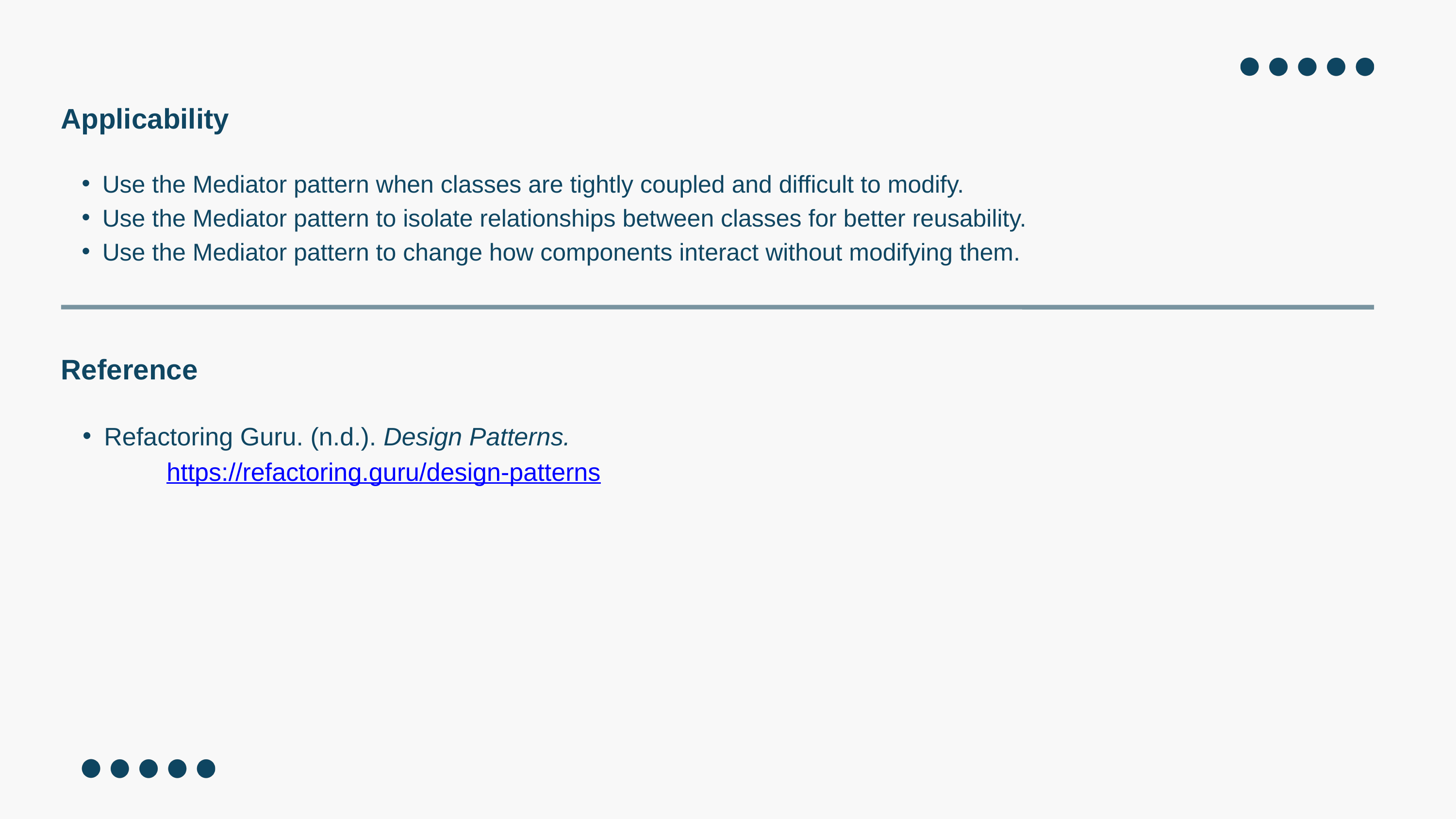

Applicability
Use the Mediator pattern when classes are tightly coupled and difficult to modify.
Use the Mediator pattern to isolate relationships between classes for better reusability.
Use the Mediator pattern to change how components interact without modifying them.

Reference
Refactoring Guru. (n.d.). Design Patterns.
               https://refactoring.guru/design-patterns